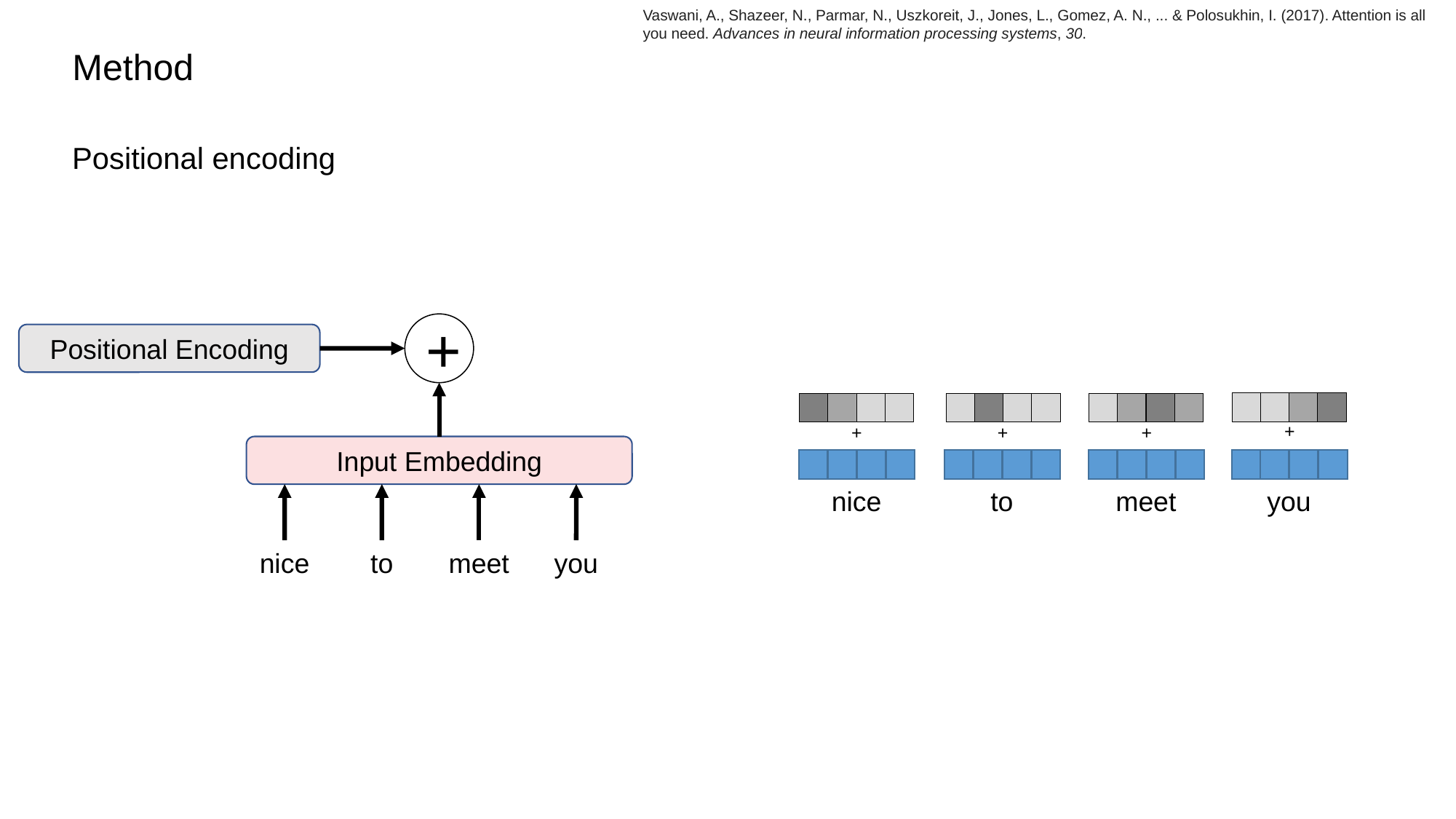

Vaswani, A., Shazeer, N., Parmar, N., Uszkoreit, J., Jones, L., Gomez, A. N., ... & Polosukhin, I. (2017). Attention is all you need. Advances in neural information processing systems, 30.
Method
Positional encoding
+
Positional Encoding

+
+
+
+

nice
to
meet
you
Input Embedding
nice
to
meet
you